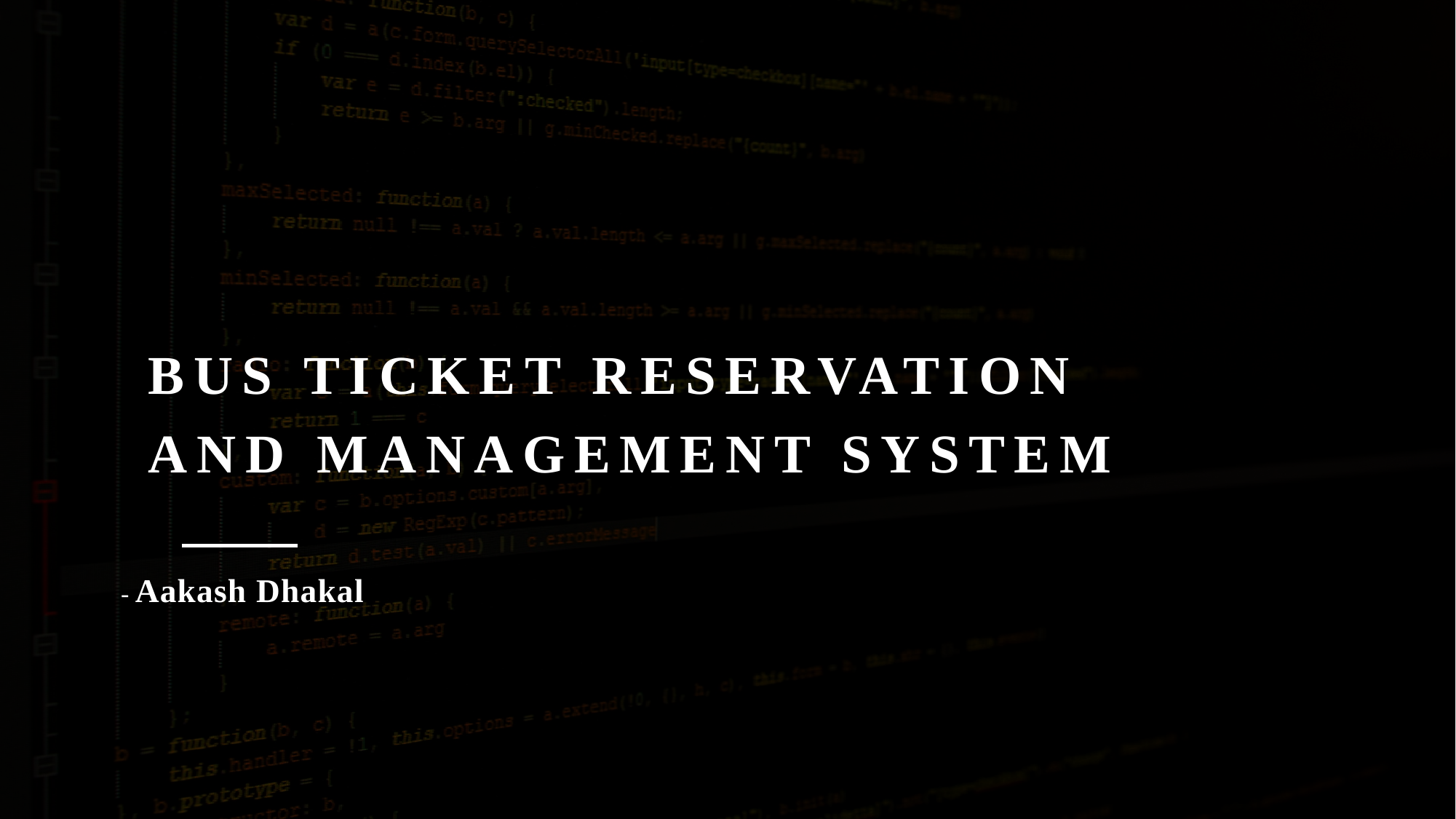

# Bus Ticket Reservation and management system
- Aakash Dhakal